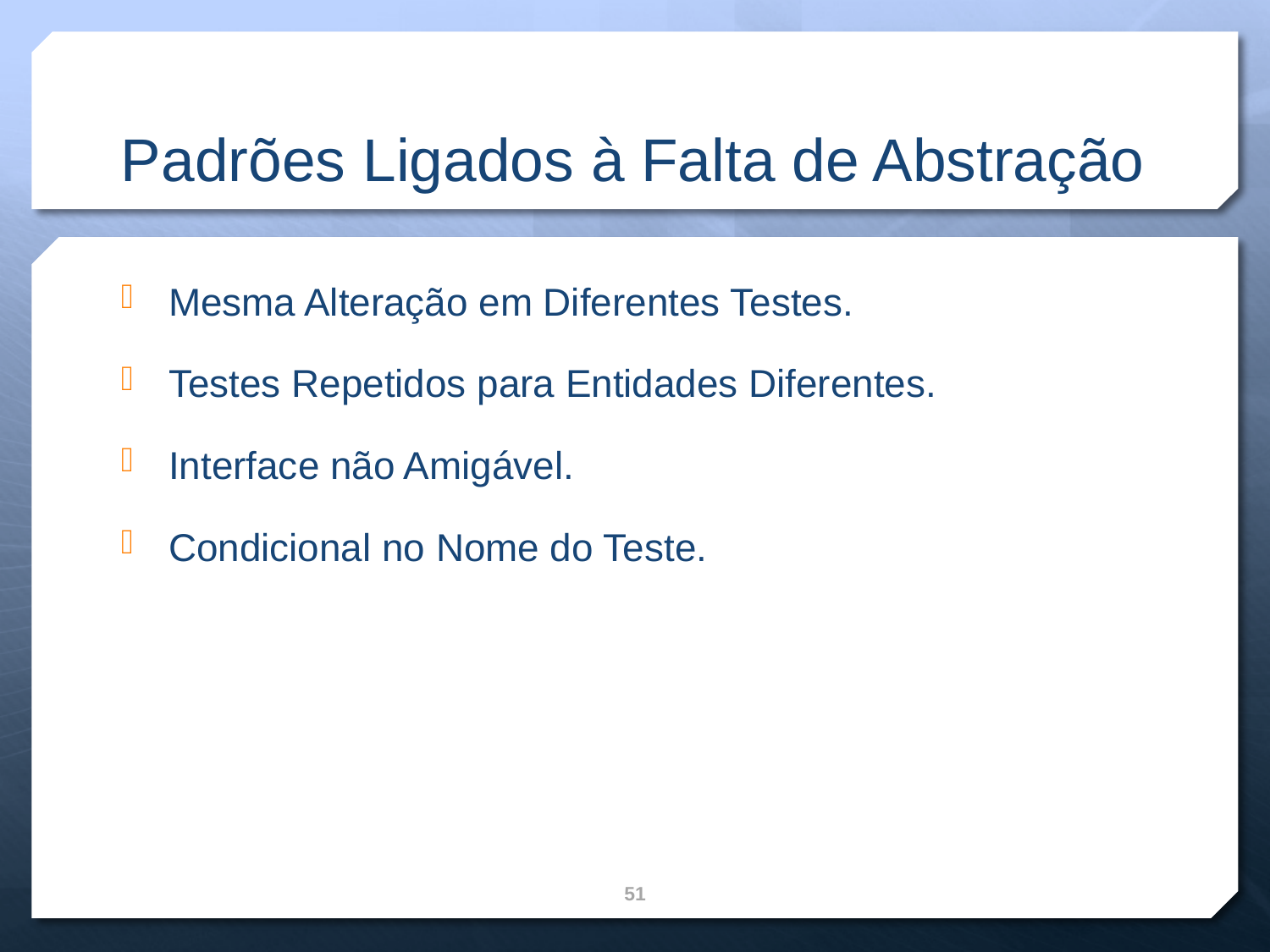

# Padrões Ligados à Falta de Abstração
Mesma Alteração em Diferentes Testes.
Testes Repetidos para Entidades Diferentes.
Interface não Amigável.
Condicional no Nome do Teste.
51